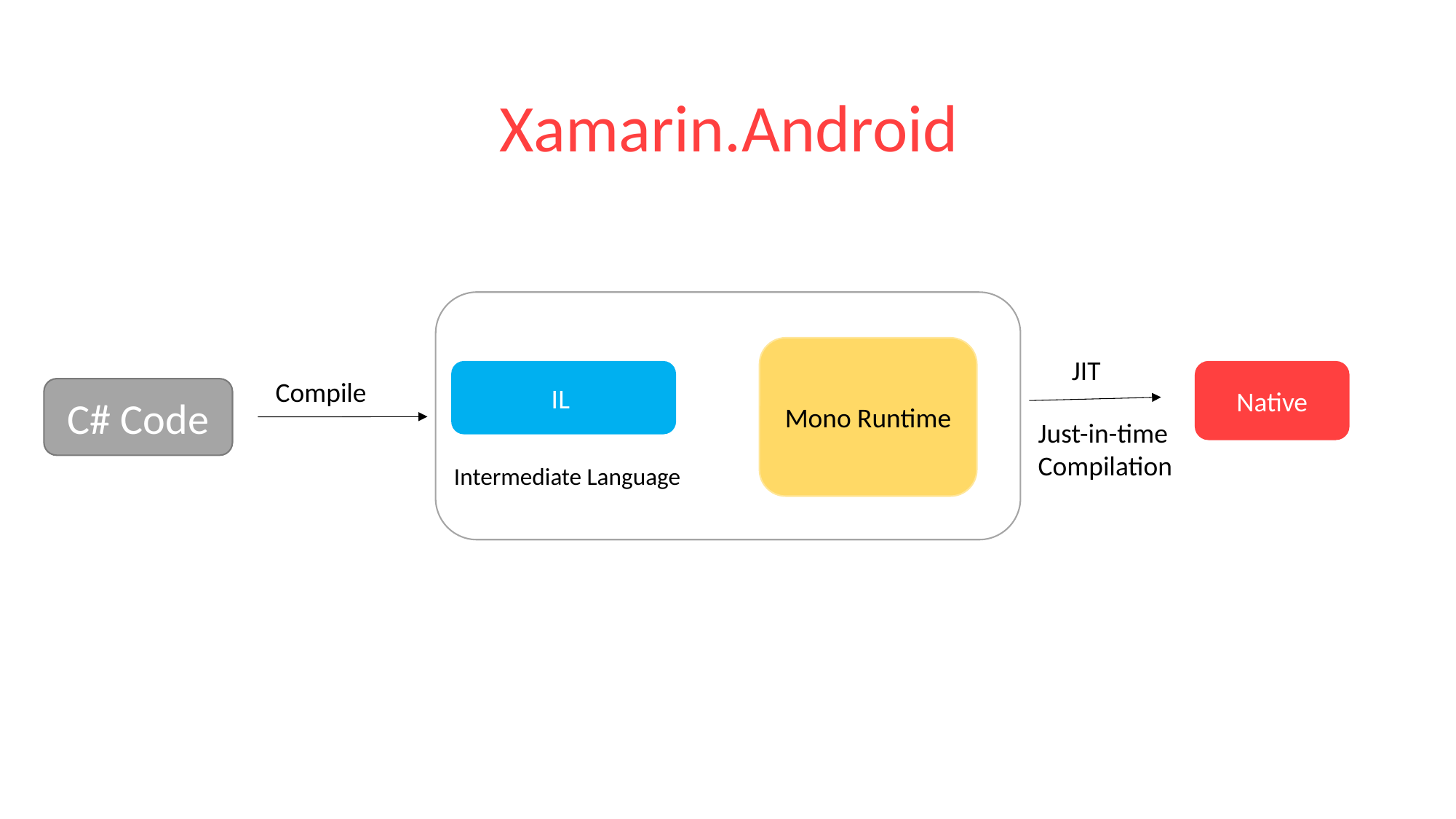

# Xamarin.Android

Mono Runtime
JIT
IL
Native
Compile
C# Code
Just-in-time Compilation
Intermediate Language